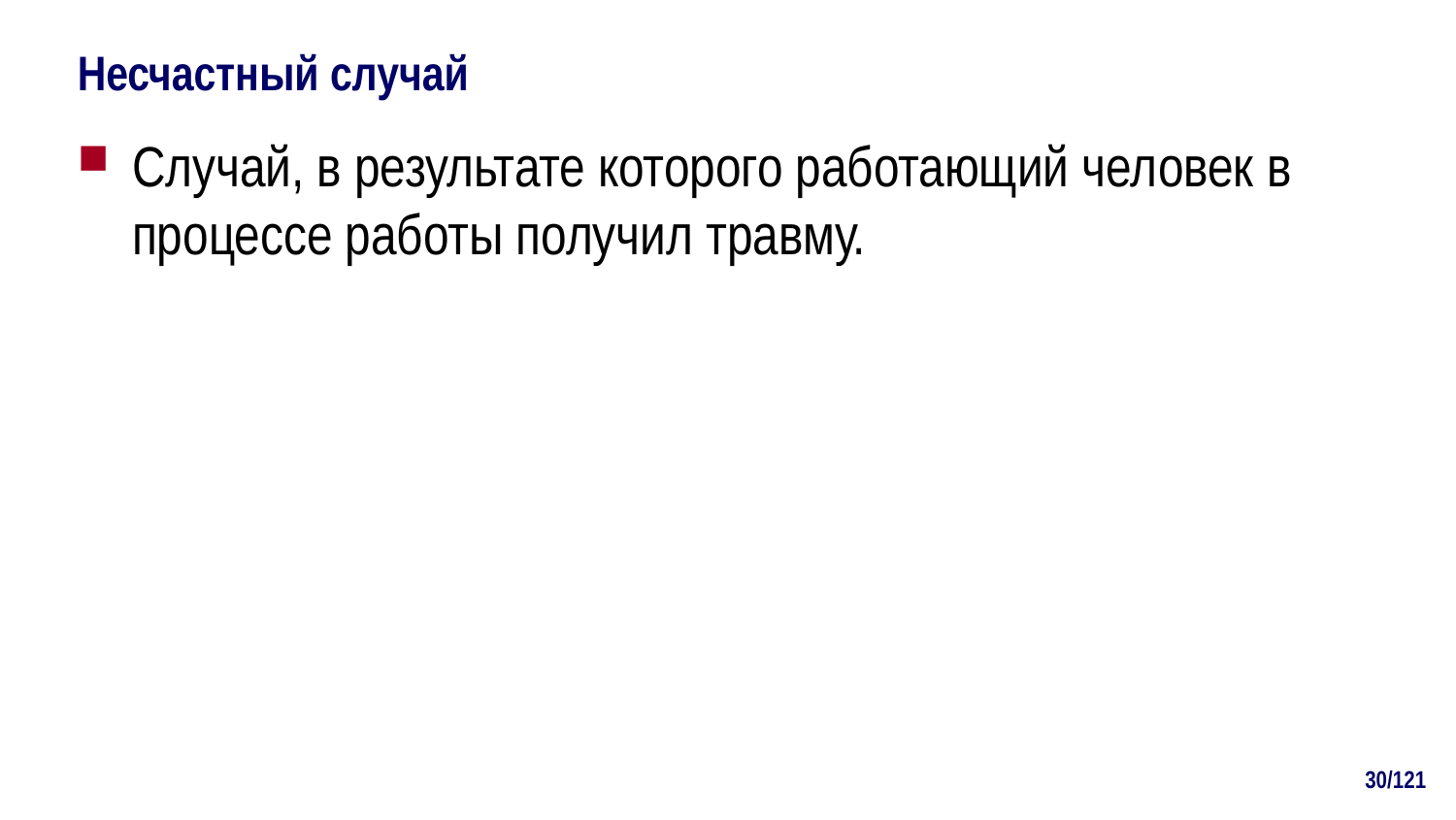

# Несчастный случай
Случай, в результате которого работающий человек в процессе работы получил травму.